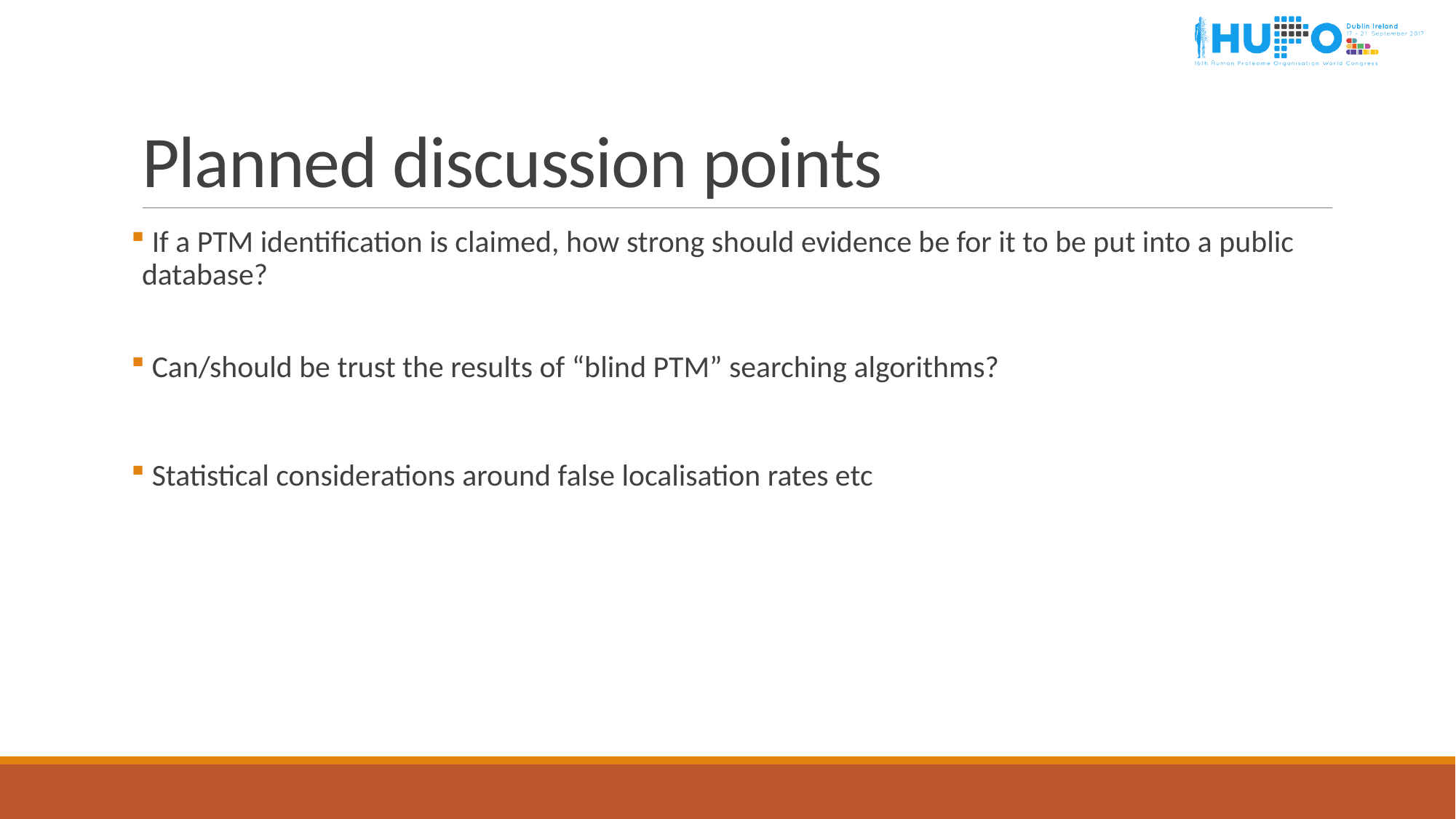

# Planned discussion points
 If a PTM identification is claimed, how strong should evidence be for it to be put into a public database?

 Can/should be trust the results of “blind PTM” searching algorithms?

 Statistical considerations around false localisation rates etc